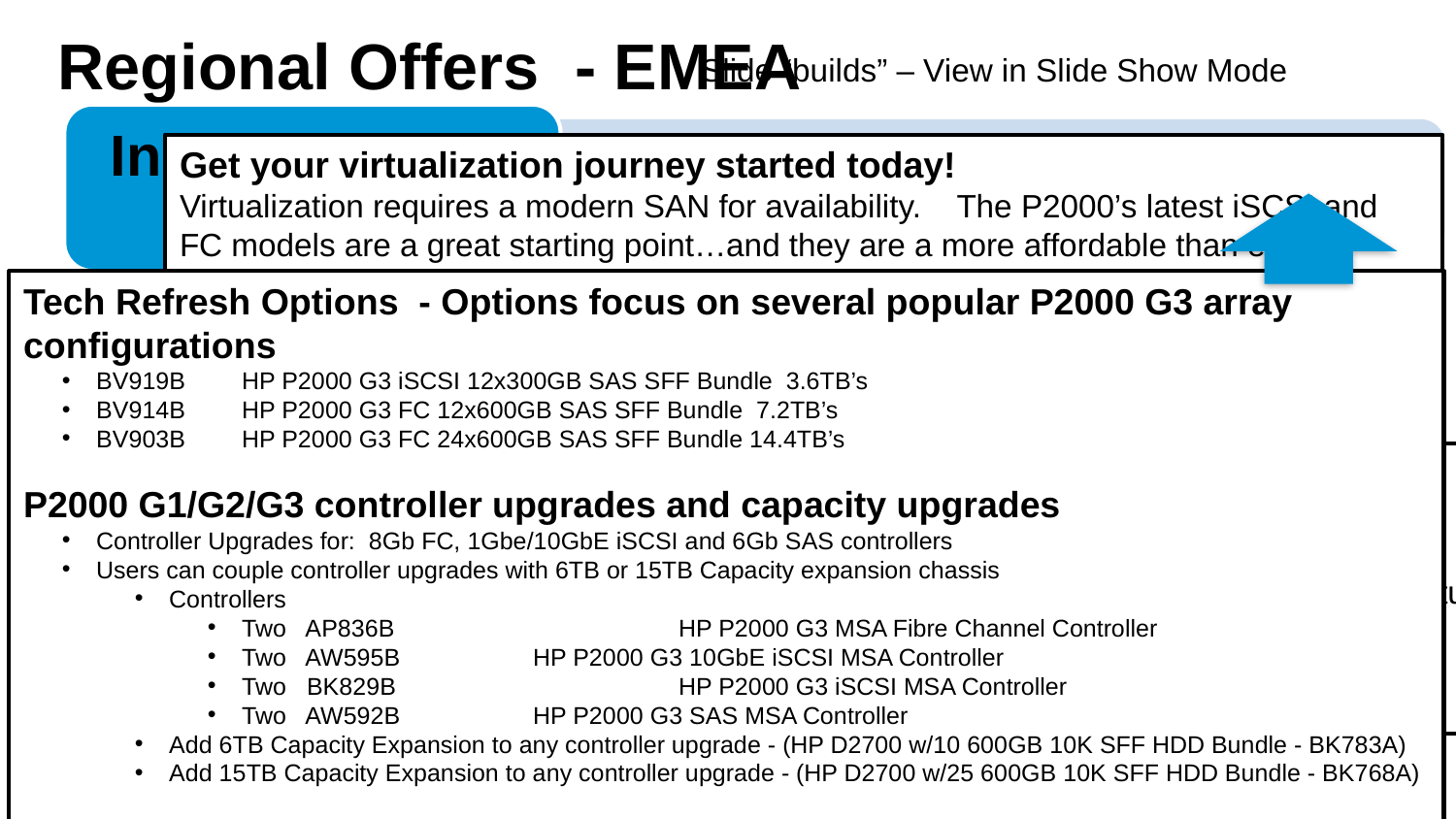

# Regional Offers  - EMEA
Slide “builds” – View in Slide Show Mode
Consolidation
Entry Virtualization Environments
BK716B  HP P4300 G2 7.2TB SAS Starter SAN
BK716B  HP P4300 G2 7.2TB SAS Starter SAN
Get your virtualization journey started today!
Virtualization requires a modern SAN for availability.    The P2000’s latest iSCSI and
FC models are a great starting point…and they are a more affordable than ever!
• 1GbE iSCSI P2000 G3 models provide:
	Solid performance  - Use TCP/IP network infrastructure – several DR options
The latest 8Gb Fibre Channel P2000 G3 models offer:
	Excellent performance - Cost effective connectivity into existing 4Gb/8Gb SANs

Tech Refresh Options  - Options focus on several popular P2000 G3 array configurations
BV919B	HP P2000 G3 iSCSI 12x300GB SAS SFF Bundle  3.6TB’s
BV914B	HP P2000 G3 FC 12x600GB SAS SFF Bundle  7.2TB’s
BV903B	HP P2000 G3 FC 24x600GB SAS SFF Bundle 14.4TB’s

P2000 G1/G2/G3 controller upgrades and capacity upgrades
Controller Upgrades for:  8Gb FC, 1Gbe/10GbE iSCSI and 6Gb SAS controllers
Users can couple controller upgrades with 6TB or 15TB Capacity expansion chassis
Controllers
Two   AP836B		HP P2000 G3 MSA Fibre Channel Controller
Two   AW595B	HP P2000 G3 10GbE iSCSI MSA Controller
Two   BK829B		HP P2000 G3 iSCSI MSA Controller
Two   AW592B	HP P2000 G3 SAS MSA Controller
Add 6TB Capacity Expansion to any controller upgrade - (HP D2700 w/10 600GB 10K SFF HDD Bundle - BK783A)
Add 15TB Capacity Expansion to any controller upgrade - (HP D2700 w/25 600GB 10K SFF HDD Bundle - BK768A)

Continue your virtualization journey with a modern HP P2000 G3 array
 Leverage the P2000’s hypervisor integration and speed up your VM deployment process
• 1GbE iSCSI P2000 G3 models provide:
	Solid performance  - Use TCP/IP network infrastructure – several DR options
The latest 8Gb Fibre Channel P2000 G3 models offer:
	Excellent performance - Cost effective connectivity into existing 4Gb/8Gb SANs

Consolidation is simple with HP P2000 G3 arrays
Leverage the latest host interfaces and move to shared storage
• HP’s 6Gb SAS P2000 models are:
	Lightning fast   -    Inexpensive to implement   -  Doesn’t require SAN infrastructure
 HP’s 8Gb Fibre Channel P2000 models are:
	Not just for the enterprise.  Build an affordable 8Gb FC SAN
Future Proof your infrastructure for virtualization later